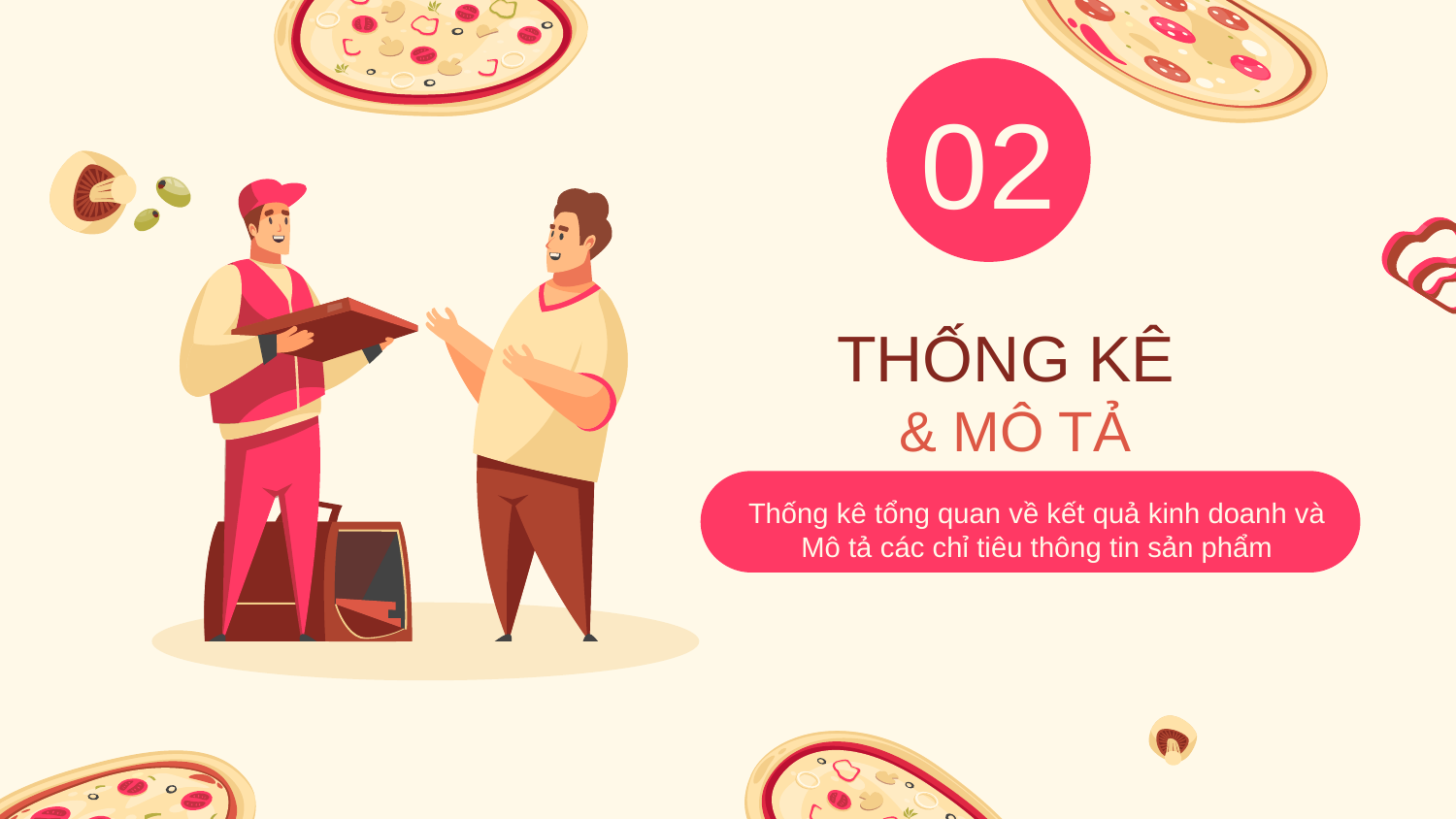

02

# THỐNG KÊ & MÔ TẢ

Thống kê tổng quan về kết quả kinh doanh và Mô tả các chỉ tiêu thông tin sản phẩm